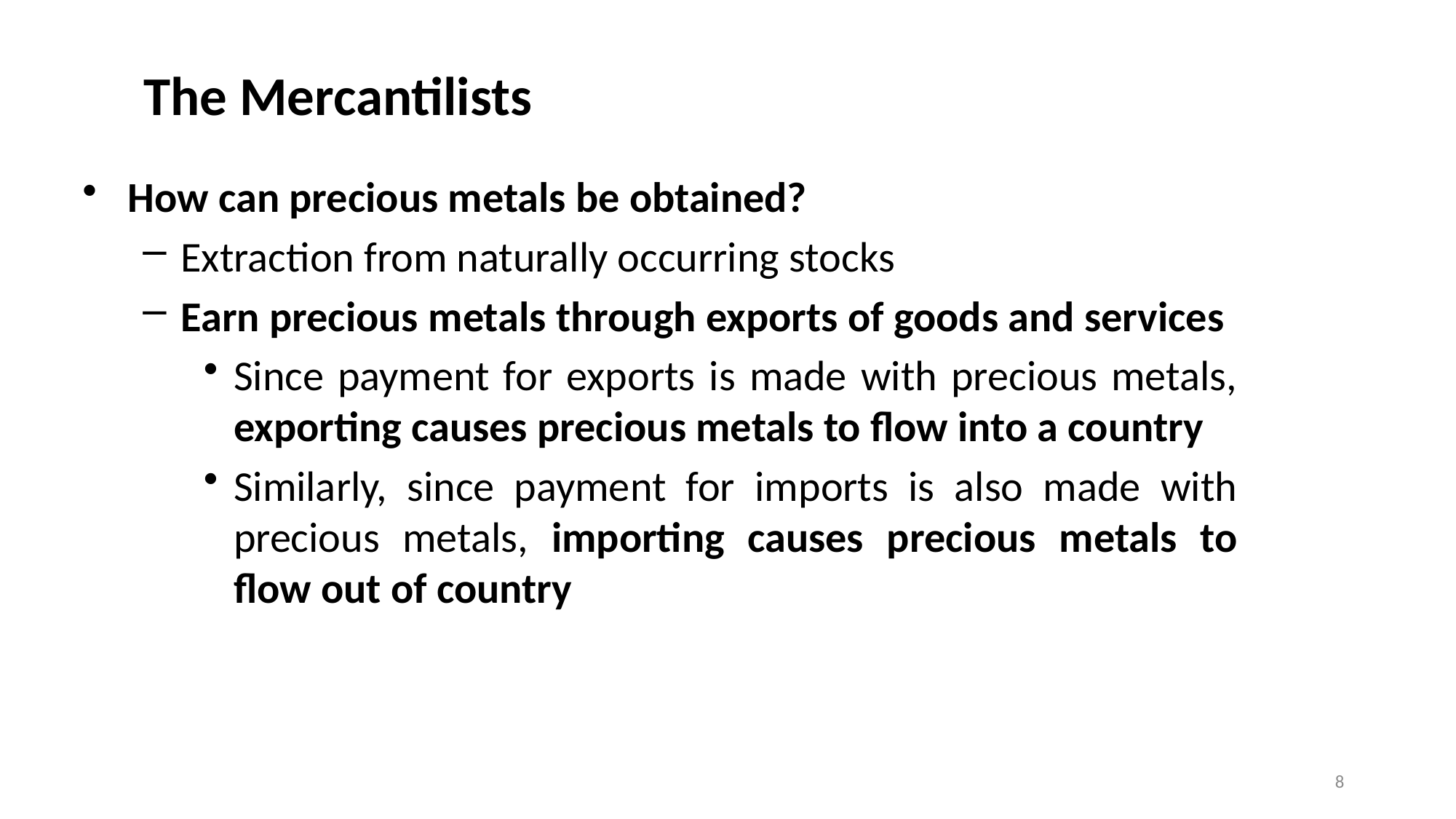

The Mercantilists
How can precious metals be obtained?
Extraction from naturally occurring stocks
Earn precious metals through exports of goods and services
Since payment for exports is made with precious metals, exporting causes precious metals to flow into a country
Similarly, since payment for imports is also made with precious metals, importing causes precious metals to flow out of country
8